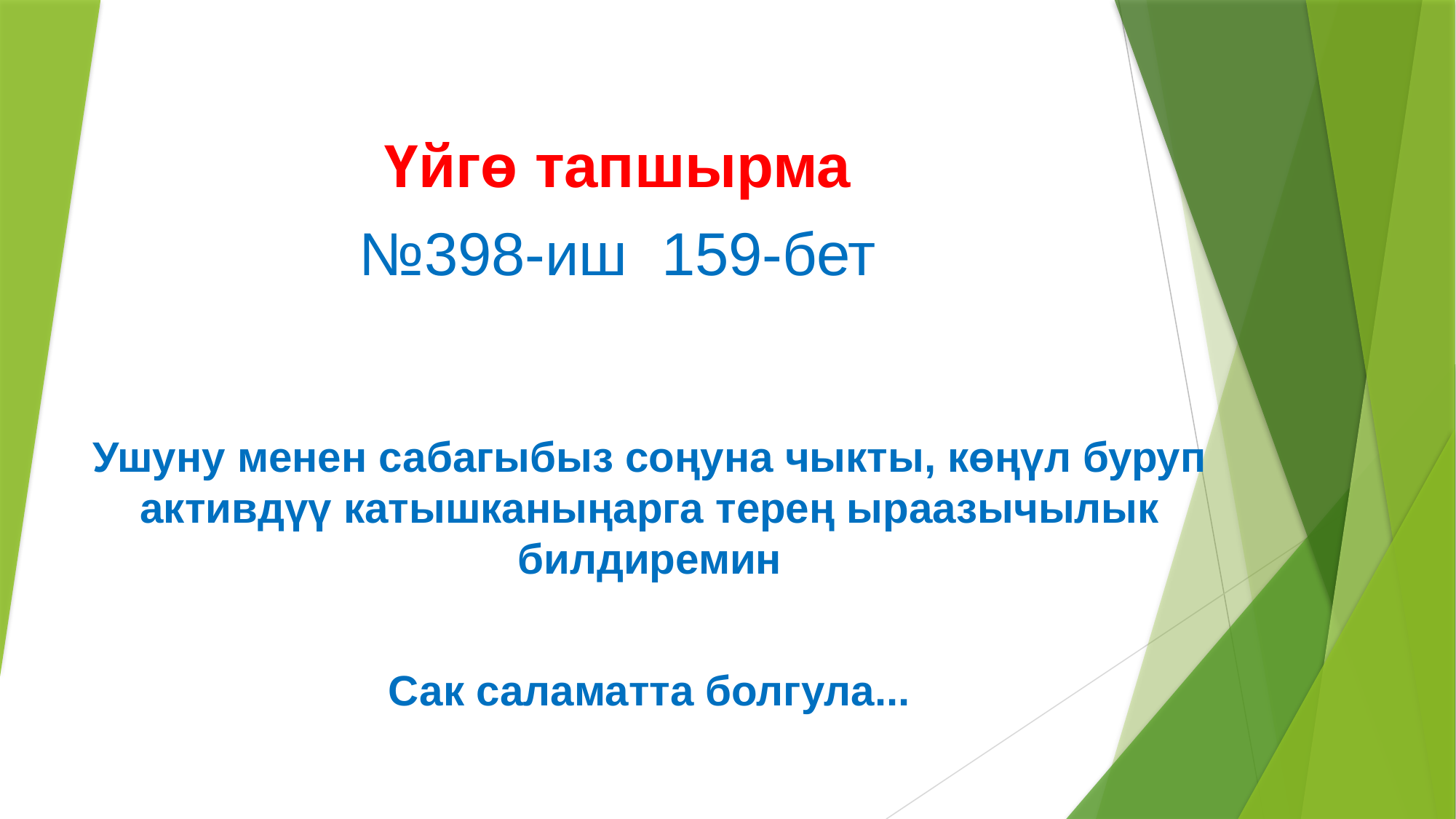

Үйгө тапшырма
№398-иш  159-бет
Ушуну менен сабагыбыз соңуна чыкты, көңүл буруп активдүү катышканыңарга терең ыраазычылык билдиремин

Сак саламатта болгула...